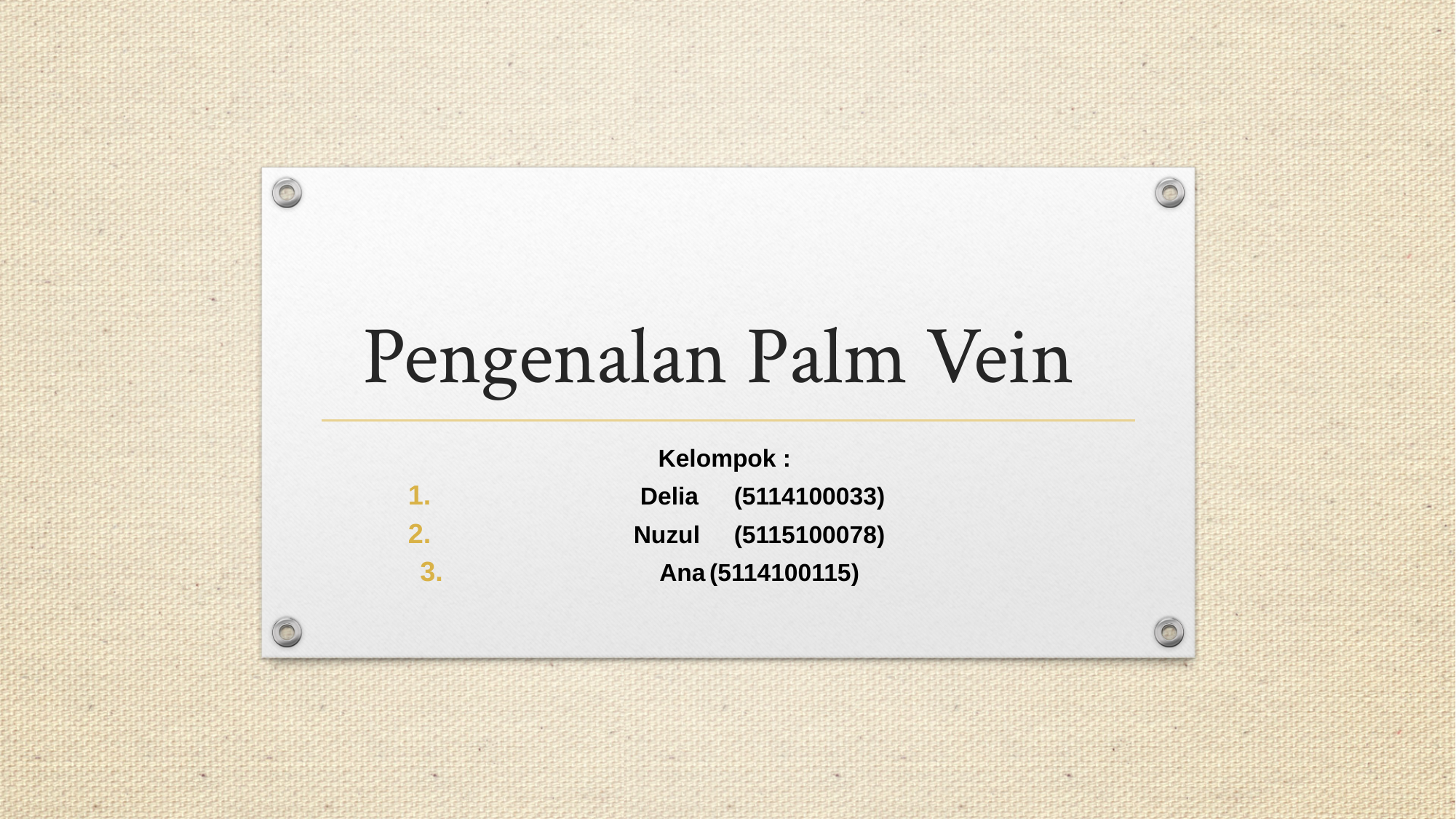

# Pengenalan Palm Vein
Kelompok :
 Delia	(5114100033)
Nuzul 	(5115100078)
Ana	(5114100115)